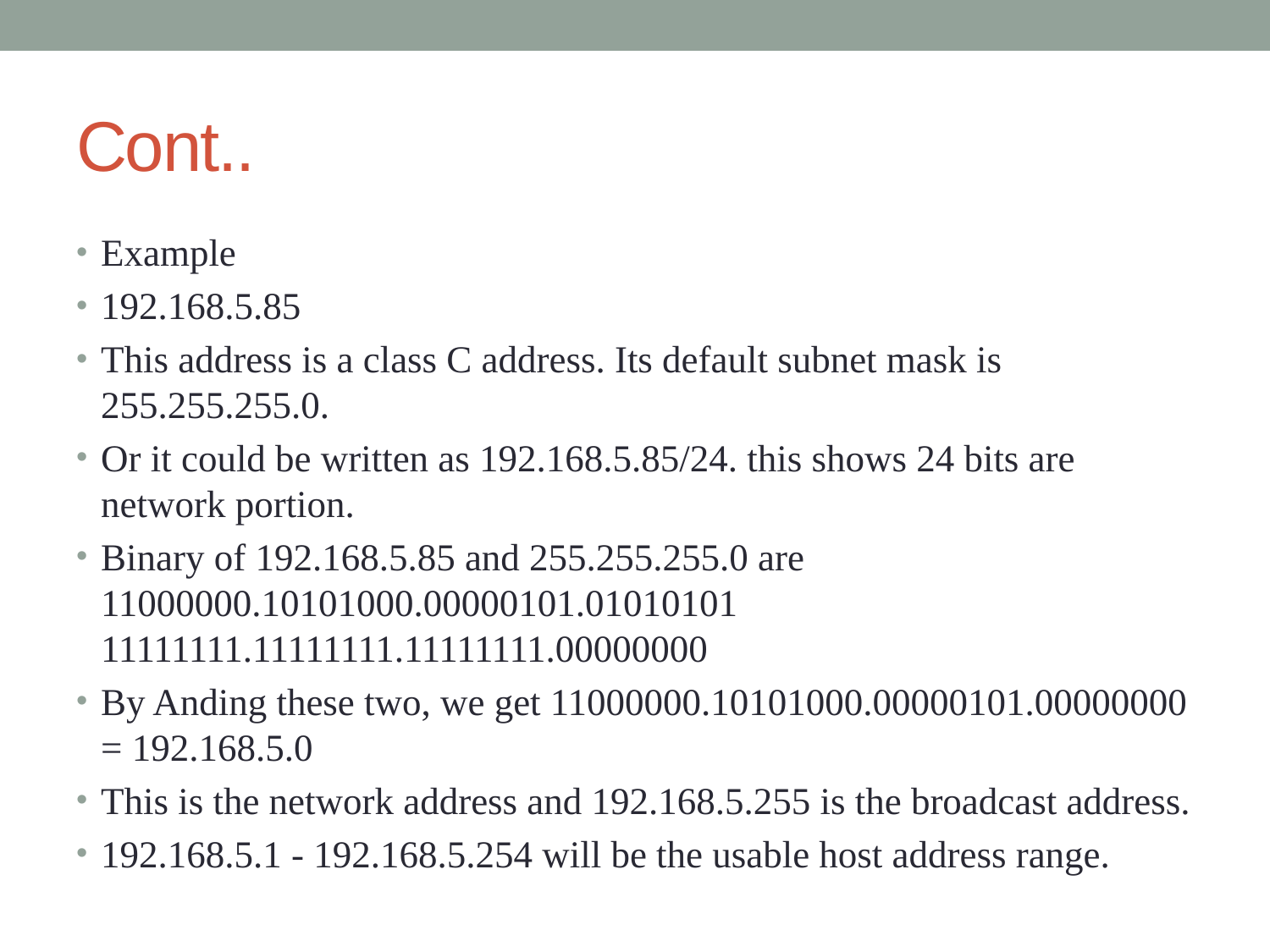

# Cont..
Example
192.168.5.85
This address is a class C address. Its default subnet mask is 255.255.255.0.
Or it could be written as 192.168.5.85/24. this shows 24 bits are network portion.
Binary of 192.168.5.85 and 255.255.255.0 are 11000000.10101000.00000101.01010101 11111111.11111111.11111111.00000000
By Anding these two, we get 11000000.10101000.00000101.00000000 = 192.168.5.0
This is the network address and 192.168.5.255 is the broadcast address.
192.168.5.1 - 192.168.5.254 will be the usable host address range.